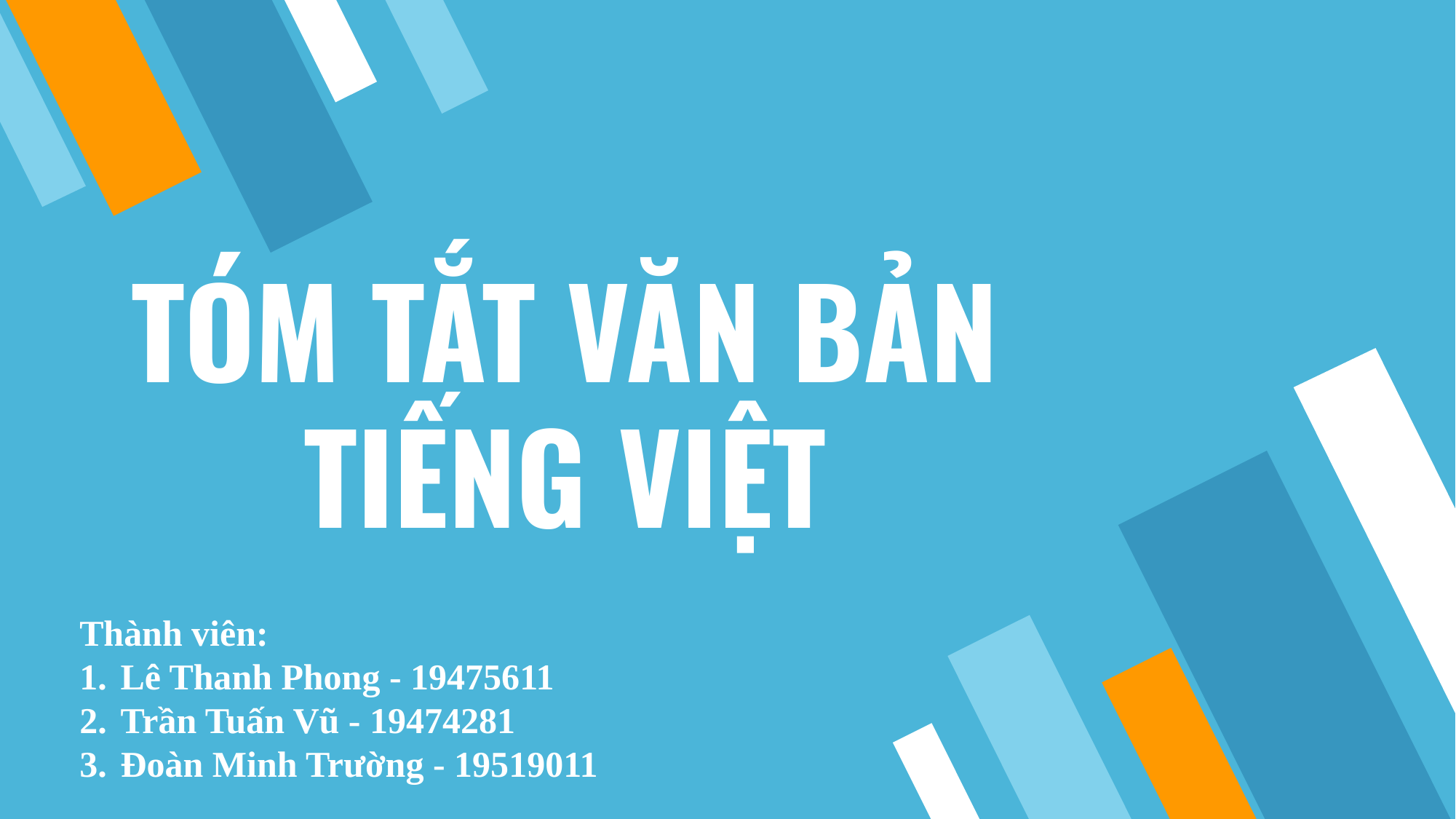

# TÓM TẮT VĂN BẢN TIẾNG VIỆT
Thành viên:
Lê Thanh Phong - 19475611
Trần Tuấn Vũ - 19474281
Đoàn Minh Trường - 19519011